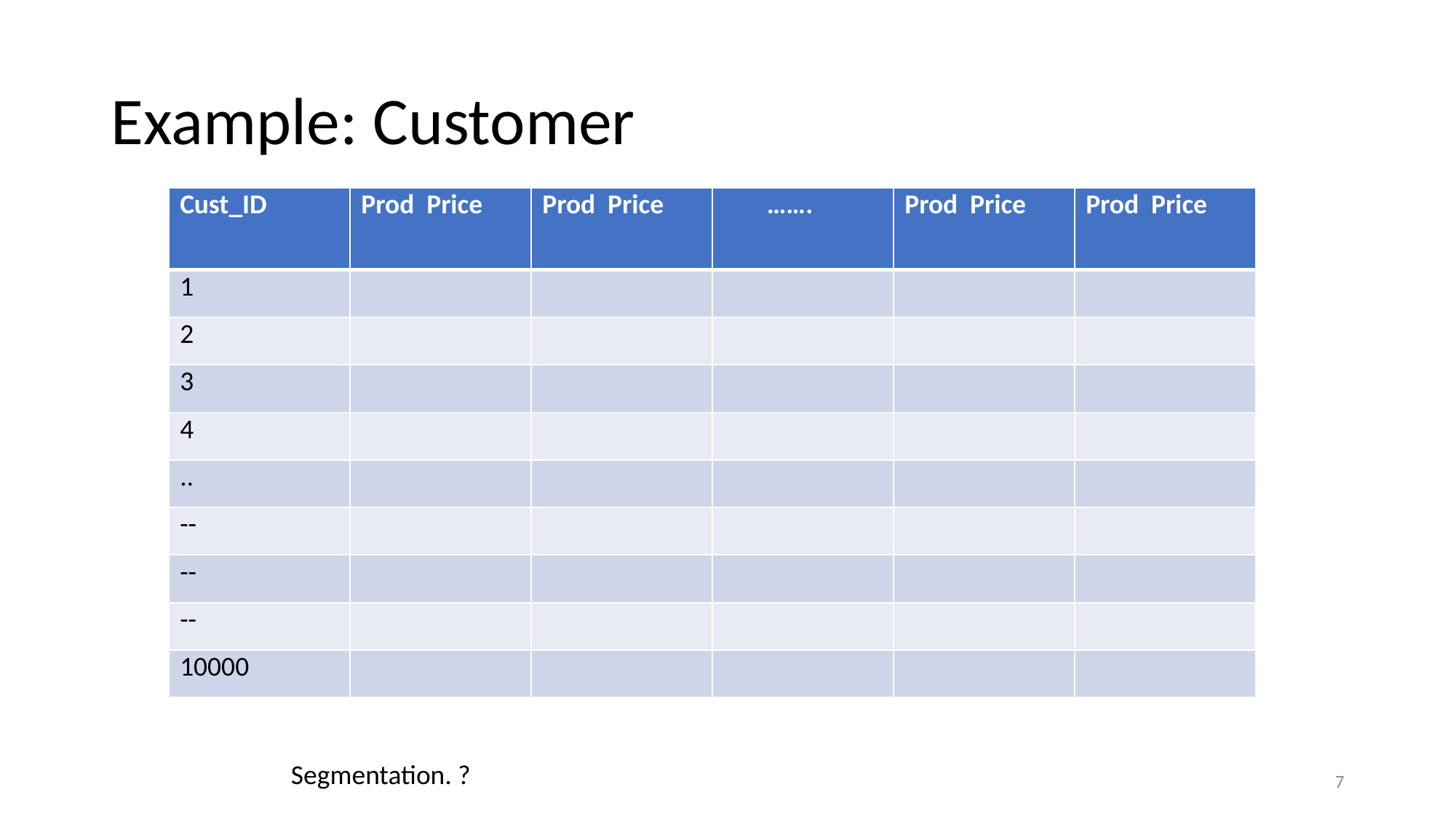

# Example: Customer
| Cust\_ID | Prod Price | Prod Price | ……. | Prod Price | Prod Price |
| --- | --- | --- | --- | --- | --- |
| 1 |  |  |  |  |  |
| 2 |  |  |  |  |  |
| 3 |  |  |  |  |  |
| 4 |  |  |  |  |  |
| .. |  |  |  |  |  |
| -- |  |  |  |  |  |
| -- |  |  |  |  |  |
| -- |  |  |  |  |  |
| 10000 |  |  |  |  |  |
Segmentation. ?
7